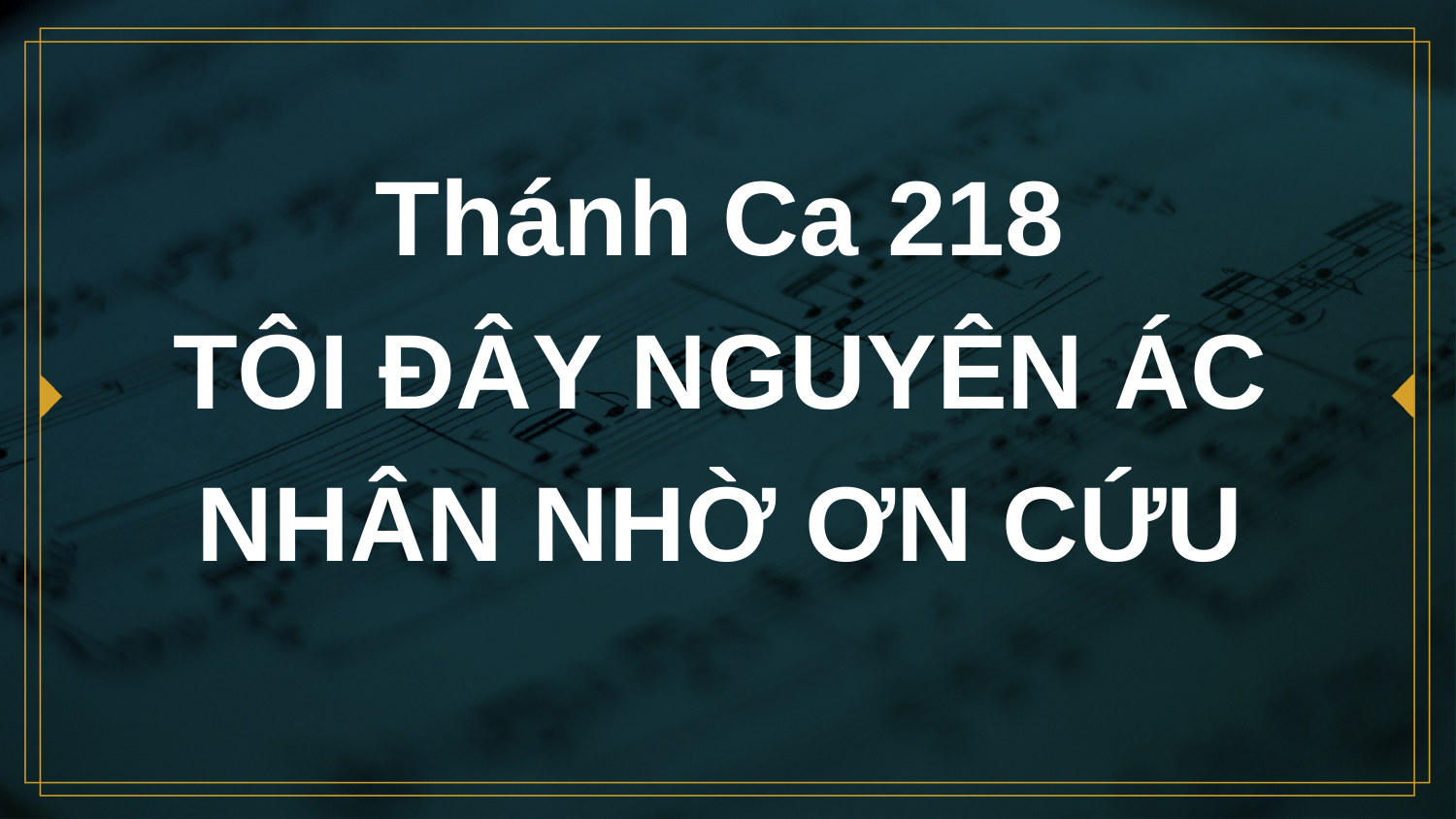

# Thánh Ca 218 TÔI ĐÂY NGUYÊN ÁC NHÂN NHỜ ƠN CỨU